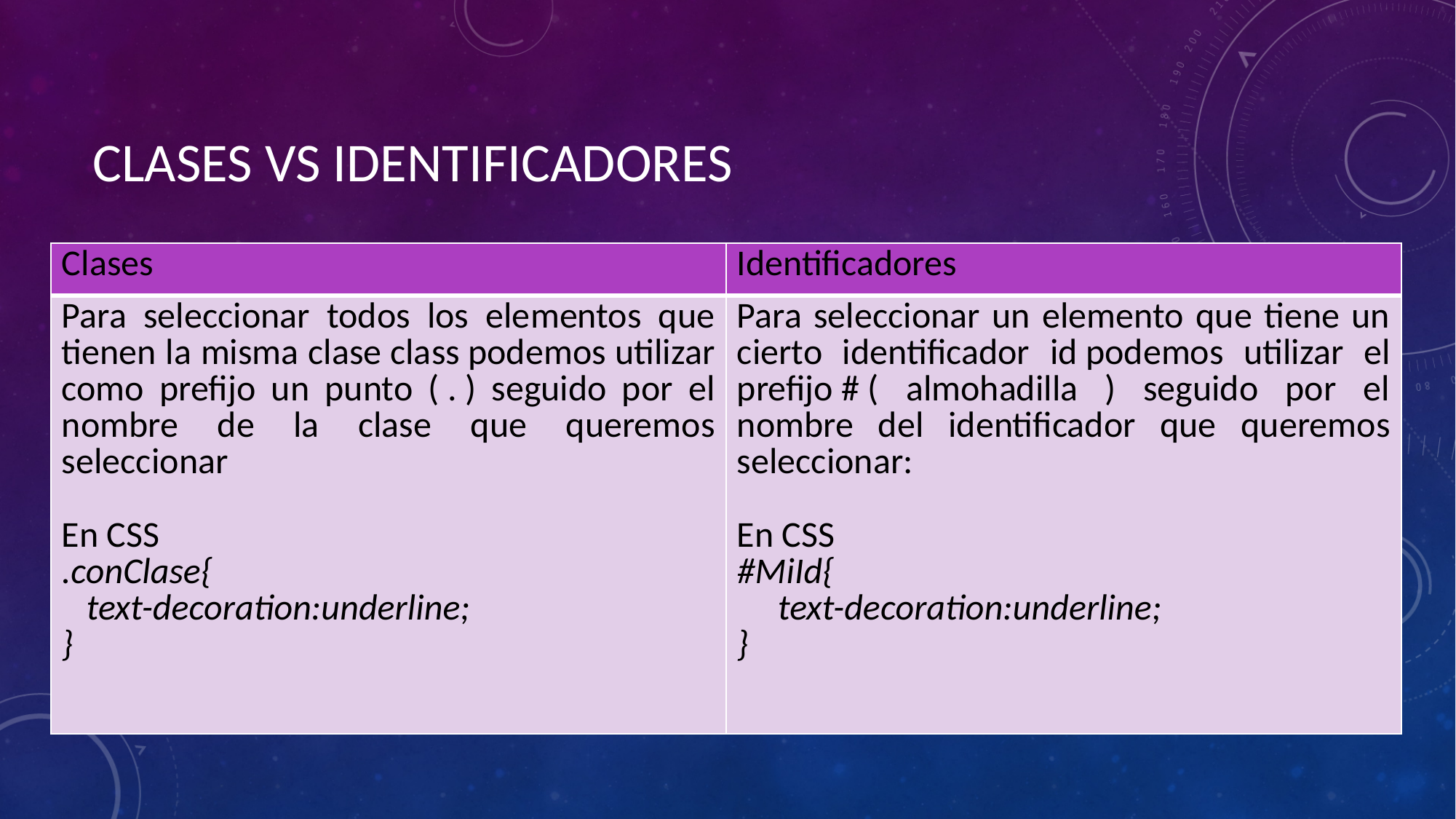

# Clases vs identificadores
| Clases | Identificadores |
| --- | --- |
| Para seleccionar todos los elementos que tienen la misma clase class podemos utilizar como prefijo un punto ( . ) seguido por el nombre de la clase que queremos seleccionar En CSS .conClase{ text-decoration:underline; } | Para seleccionar un elemento que tiene un cierto identificador id podemos utilizar el prefijo # ( almohadilla ) seguido por el nombre del identificador que queremos seleccionar: En CSS #MiId{ text-decoration:underline; } |